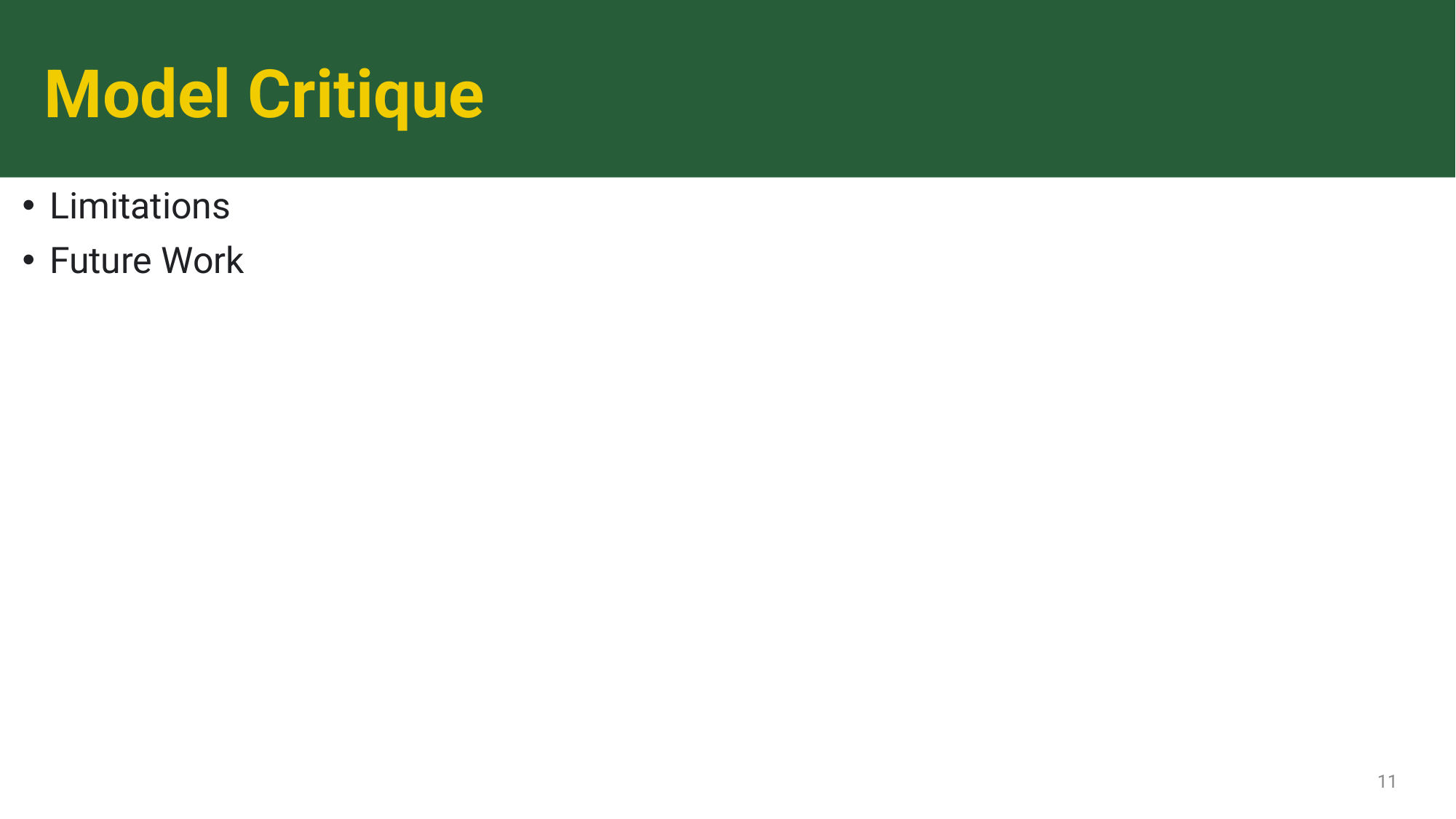

# Model Critique
Limitations
Future Work
11